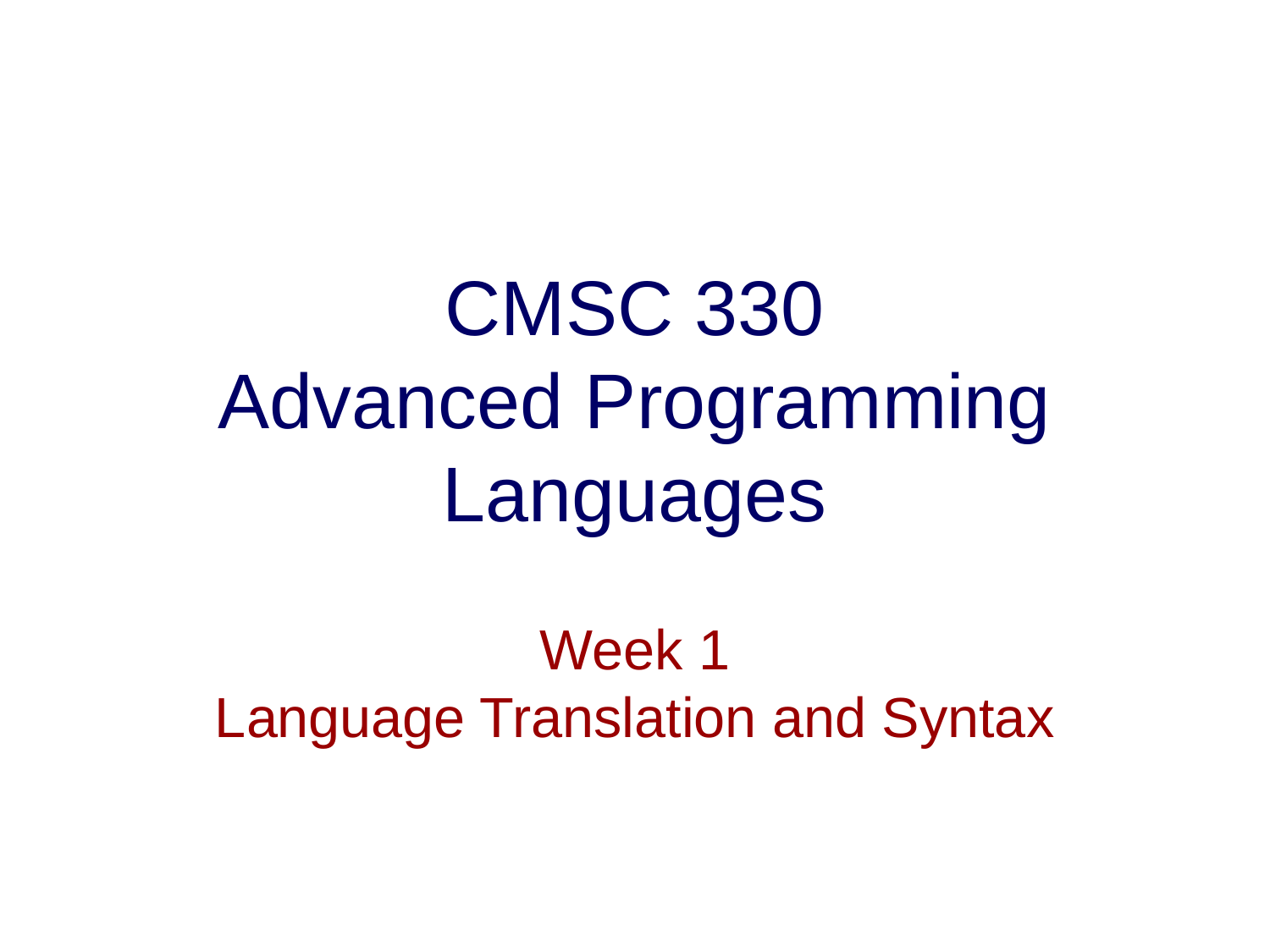

# CMSC 330 Advanced Programming Languages
Week 1
Language Translation and Syntax